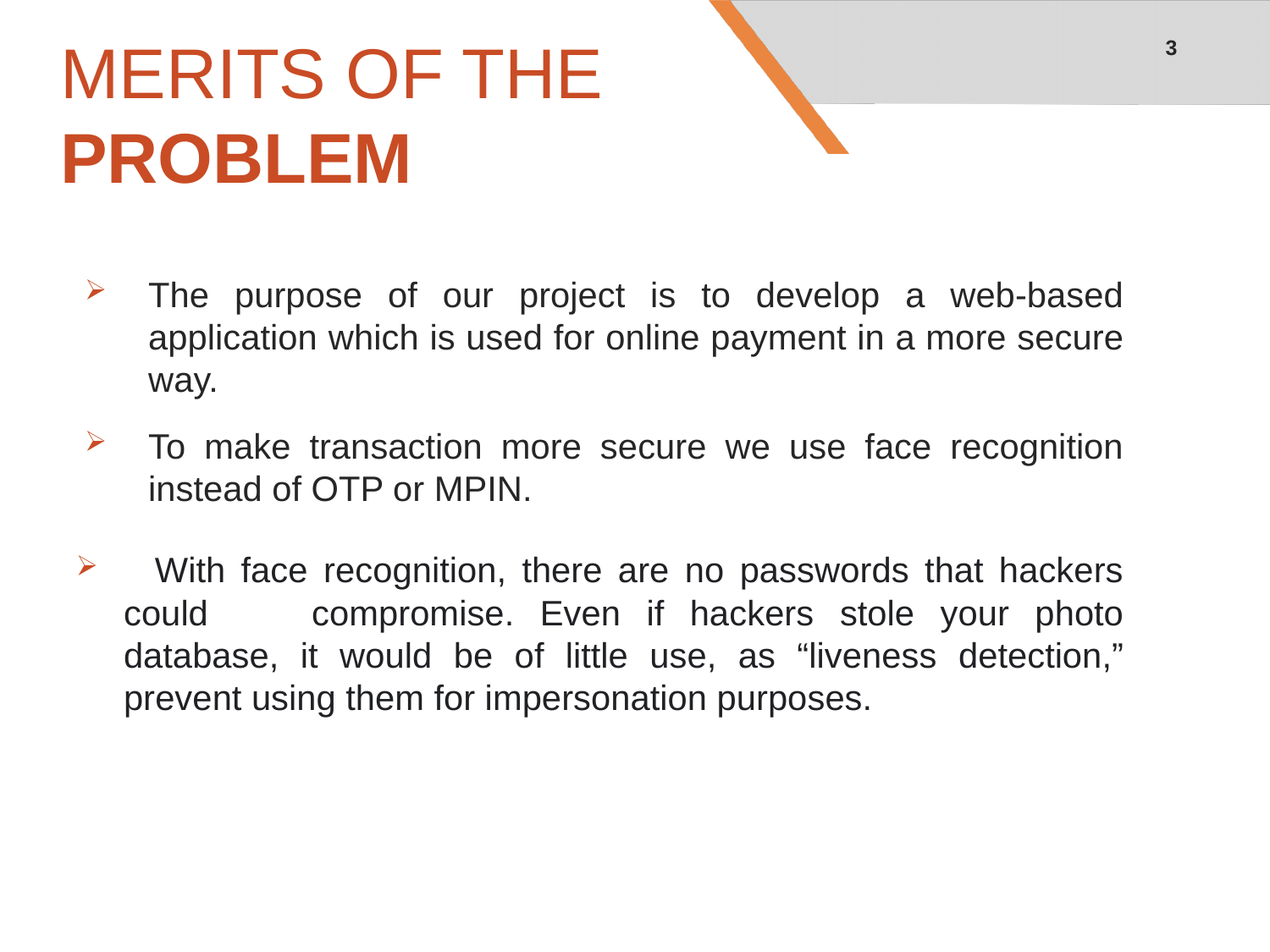

3
# MERITS OF THE PROBLEM
The purpose of our project is to develop a web-based application which is used for online payment in a more secure way.
To make transaction more secure we use face recognition instead of OTP or MPIN.
  With face recognition, there are no passwords that hackers could    compromise. Even if hackers stole your photo database, it would be of little use, as “liveness detection,” prevent using them for impersonation purposes.